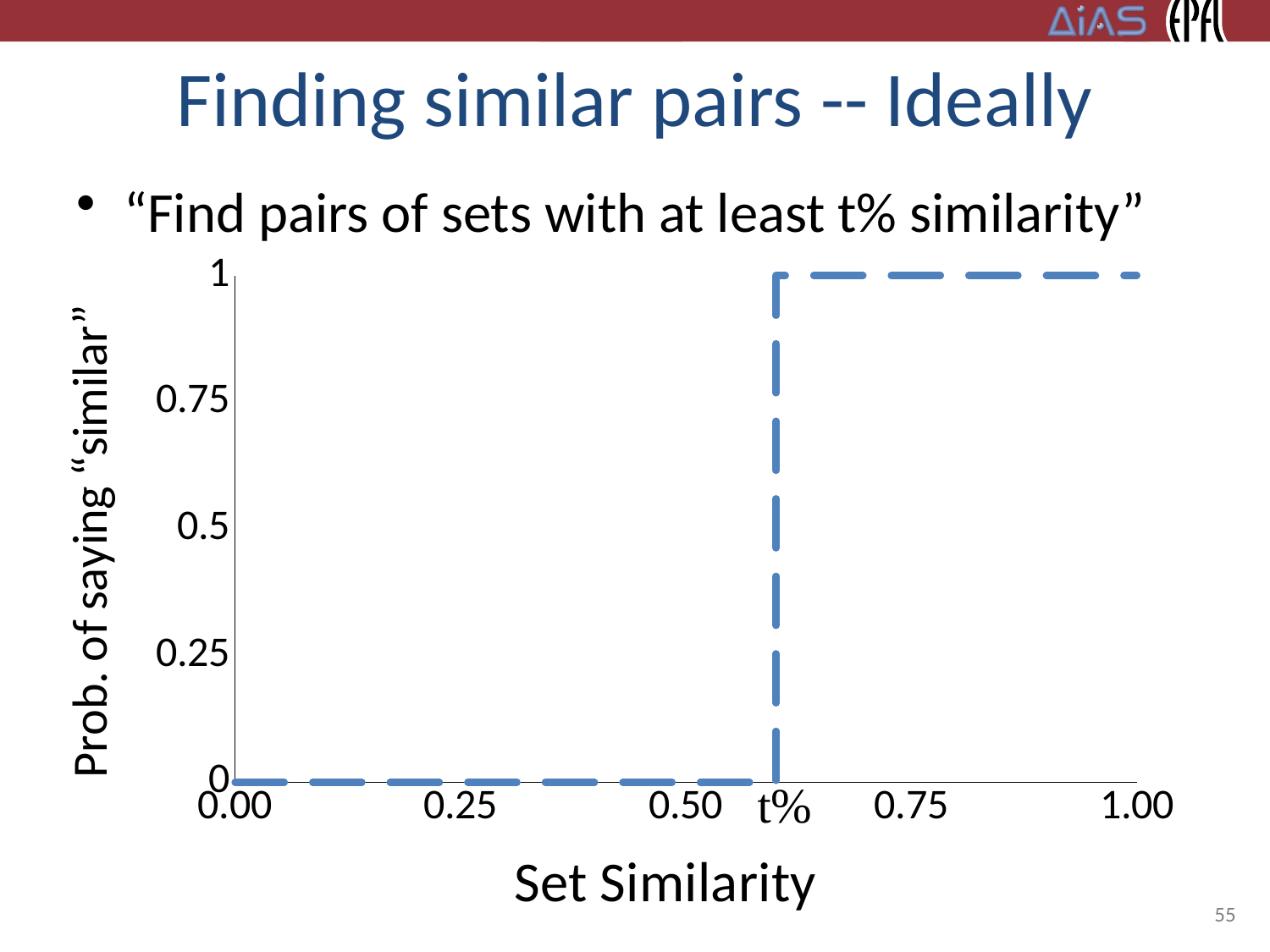

# Finding similar pairs -- Ideally
“Find pairs of sets with at least t% similarity”

### Chart

| Category | Column1 |
|---|---|
55